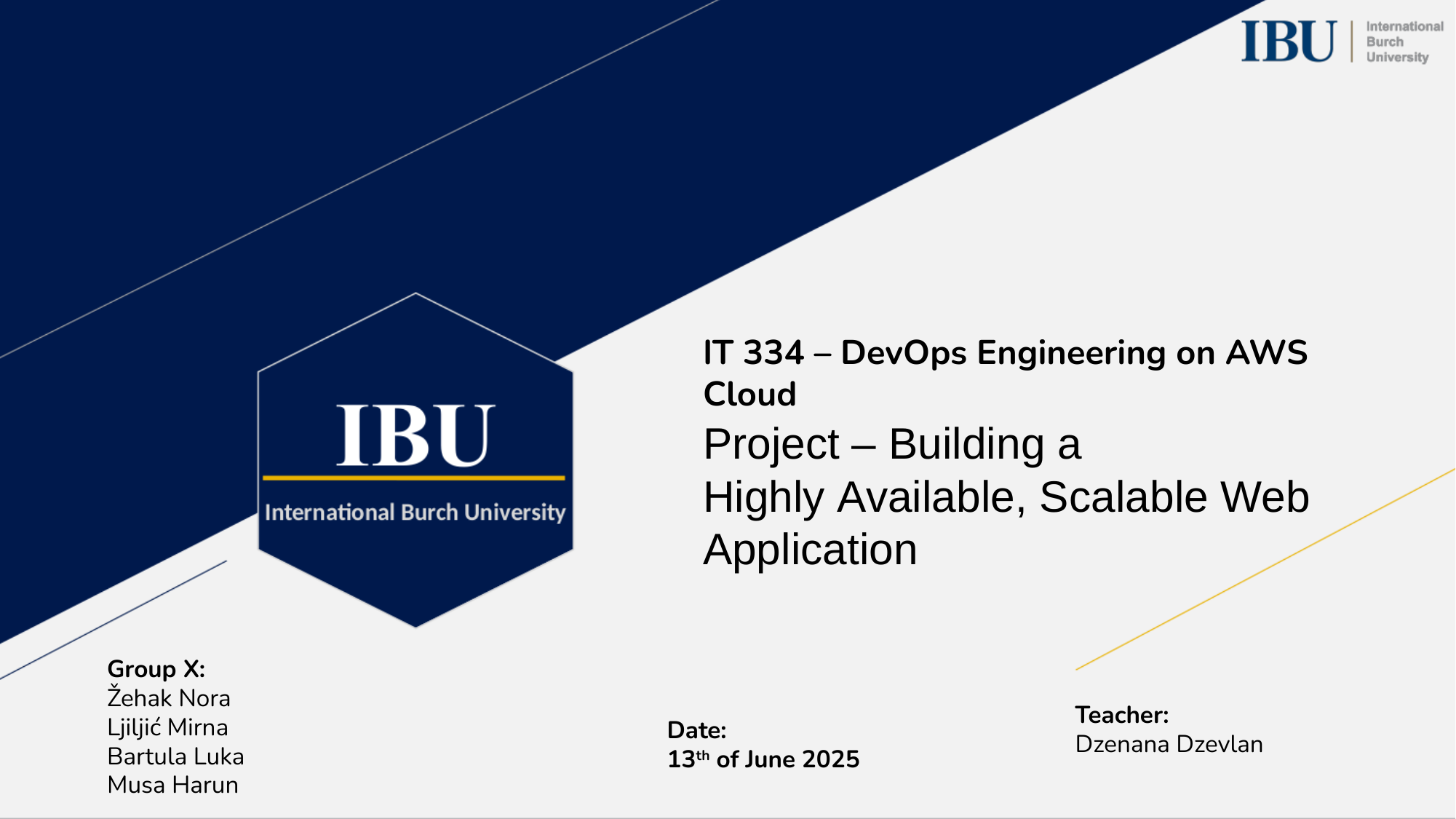

IT 334 – DevOps Engineering on AWS Cloud
Project – Building a Highly Available, Scalable Web Application
Group X:
Žehak Nora
Ljiljić Mirna
Bartula Luka
Musa Harun
Teacher:
Dzenana Dzevlan

Date:
13th of June 2025